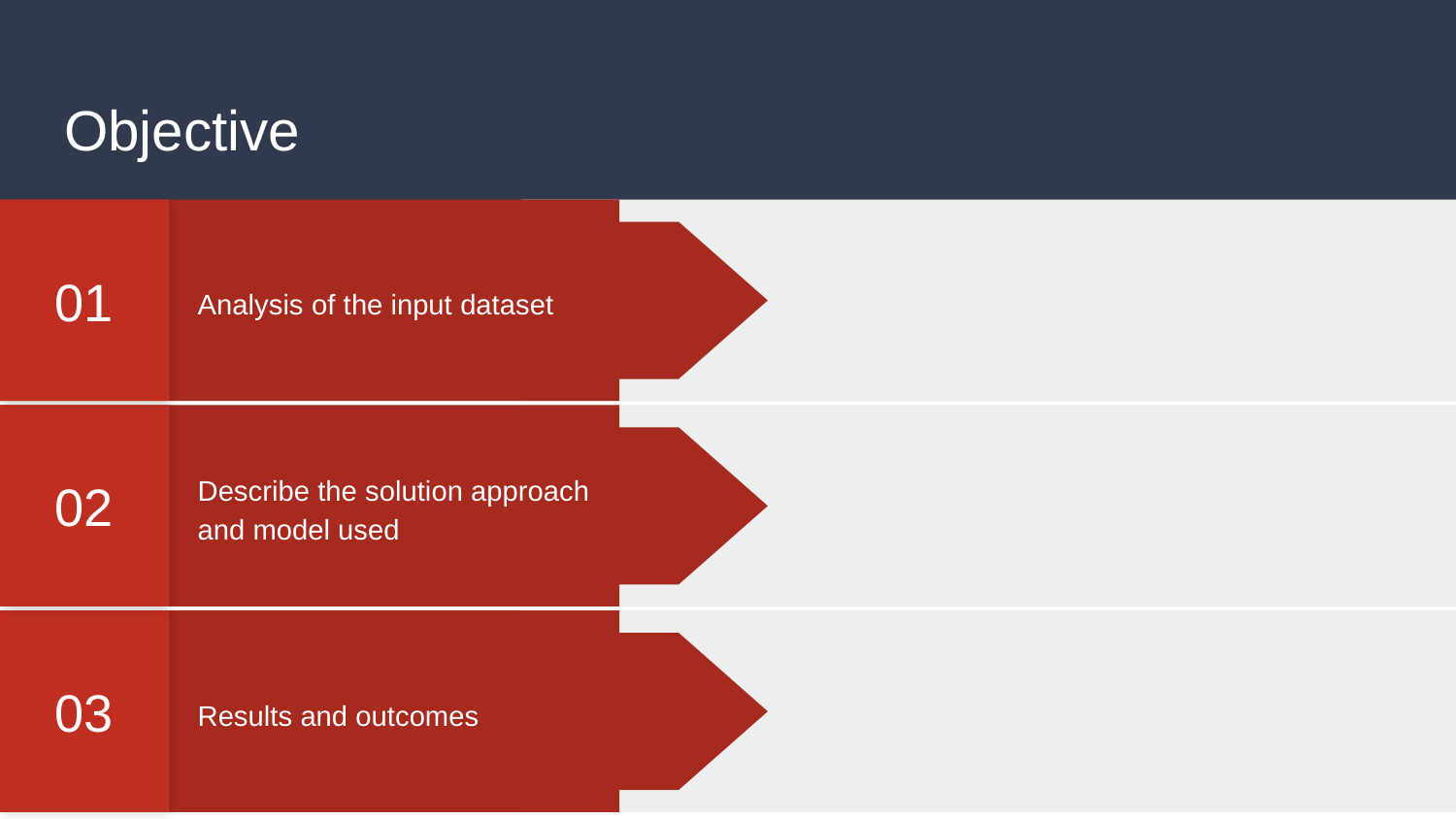

# Objective

01

Analysis of the input dataset

02

Describe the solution approach and model used

03

Results and outcomes